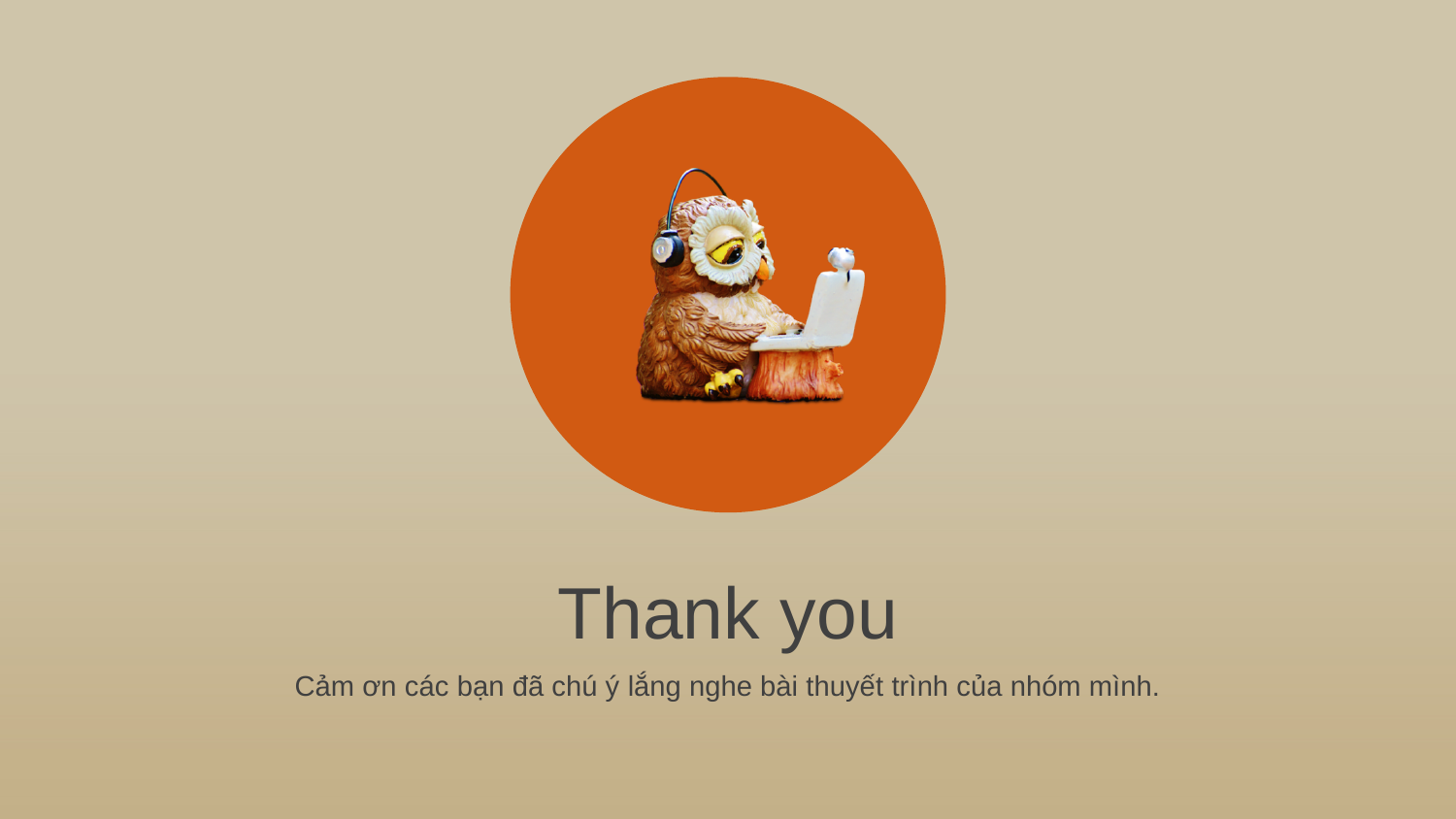

Thank you
Cảm ơn các bạn đã chú ý lắng nghe bài thuyết trình của nhóm mình.